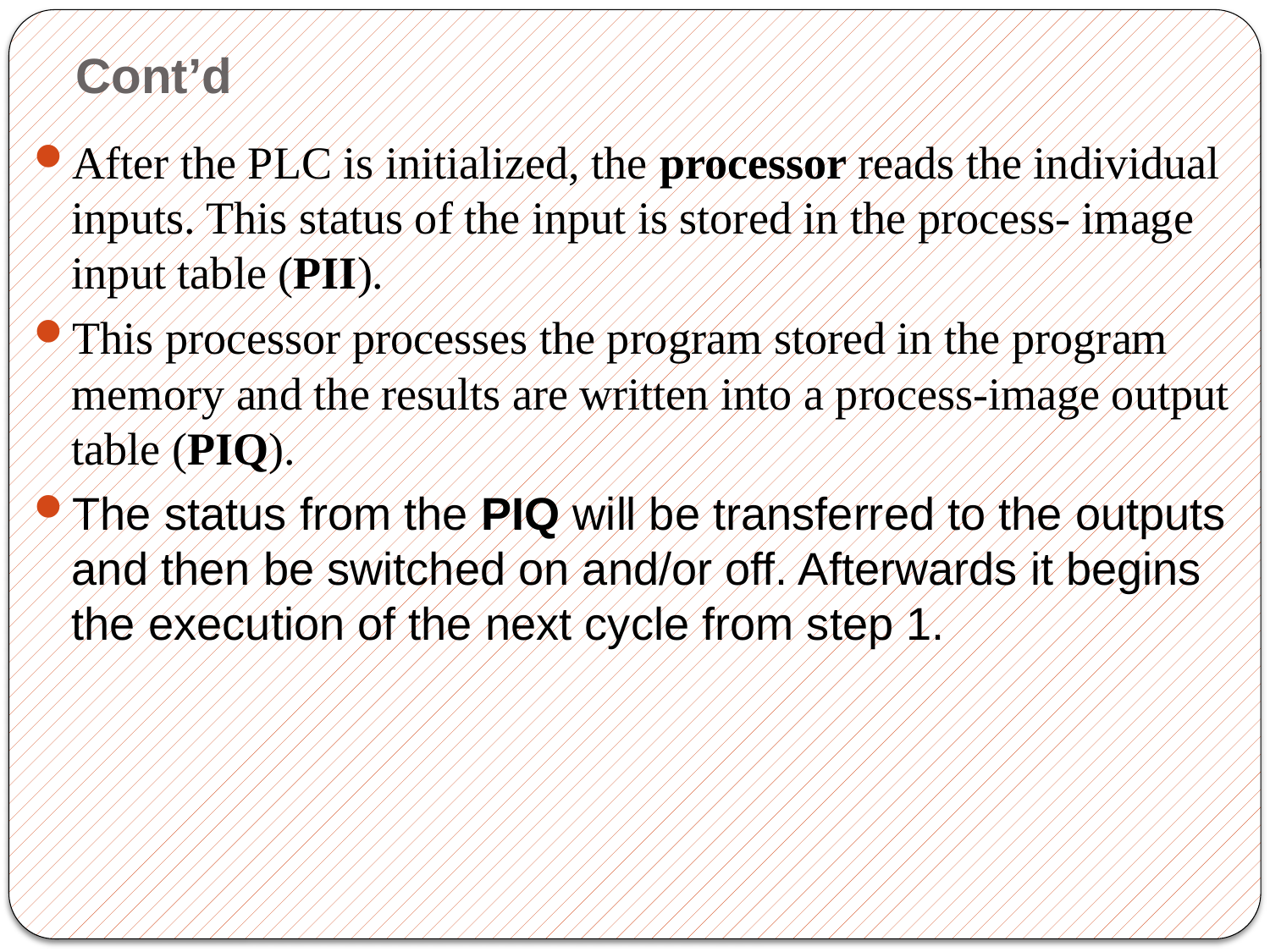

# Cont’d
After the PLC is initialized, the processor reads the individual inputs. This status of the input is stored in the process- image input table (PII).
This processor processes the program stored in the program memory and the results are written into a process-image output table (PIQ).
The status from the PIQ will be transferred to the outputs and then be switched on and/or off. Afterwards it begins the execution of the next cycle from step 1.